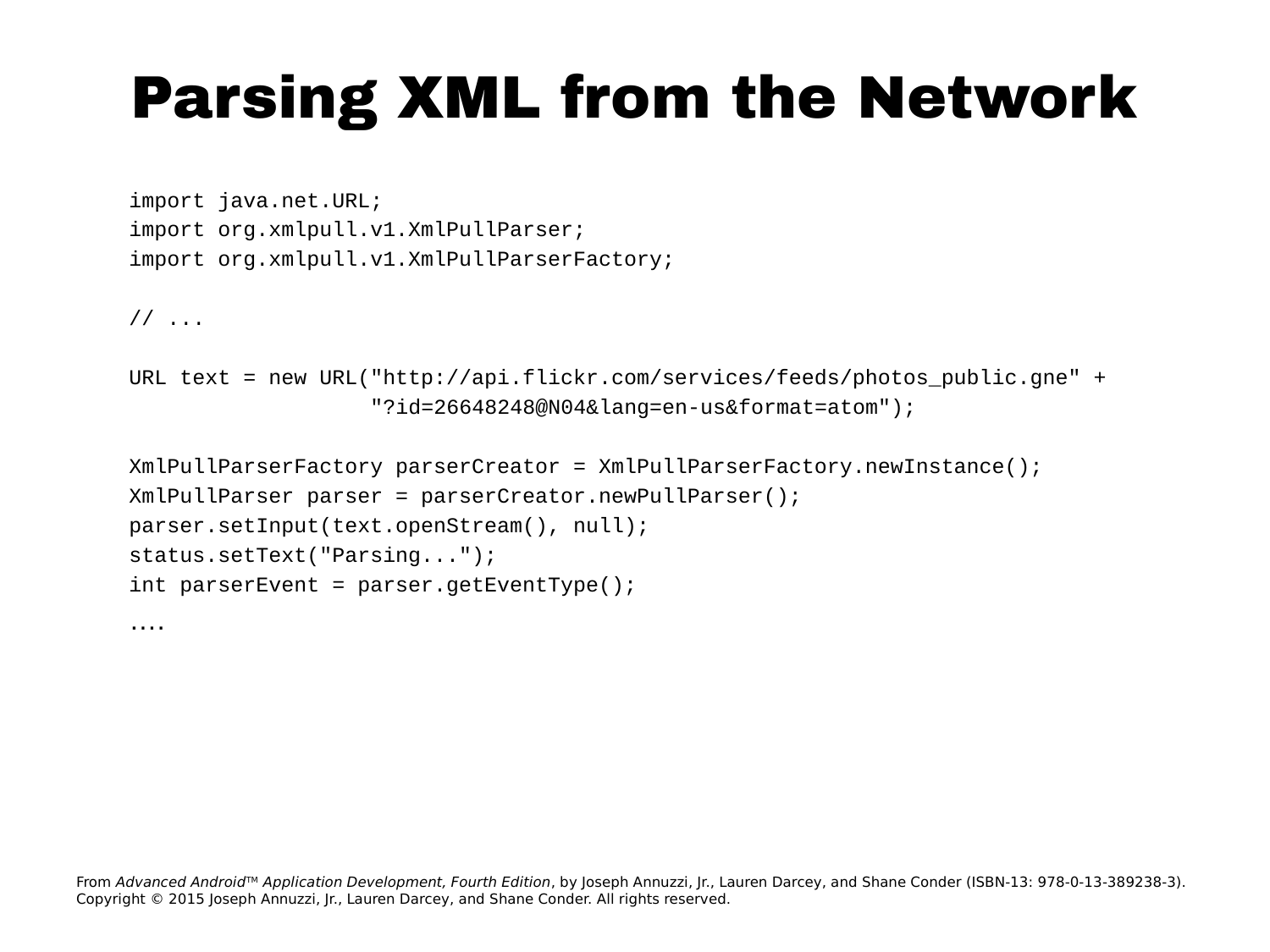

# Parsing XML from the Network
import java.net.URL;
import org.xmlpull.v1.XmlPullParser;
import org.xmlpull.v1.XmlPullParserFactory;

// ...

URL text = new URL("http://api.flickr.com/services/feeds/photos_public.gne" +
                   "?id=26648248@N04&lang=en-us&format=atom");

XmlPullParserFactory parserCreator = XmlPullParserFactory.newInstance();
XmlPullParser parser = parserCreator.newPullParser();
parser.setInput(text.openStream(), null);
status.setText("Parsing...");
int parserEvent = parser.getEventType();
….
From Advanced AndroidTM Application Development, Fourth Edition, by Joseph Annuzzi, Jr., Lauren Darcey, and Shane Conder (ISBN-13: 978-0-13-389238-3). Copyright © 2015 Joseph Annuzzi, Jr., Lauren Darcey, and Shane Conder. All rights reserved.